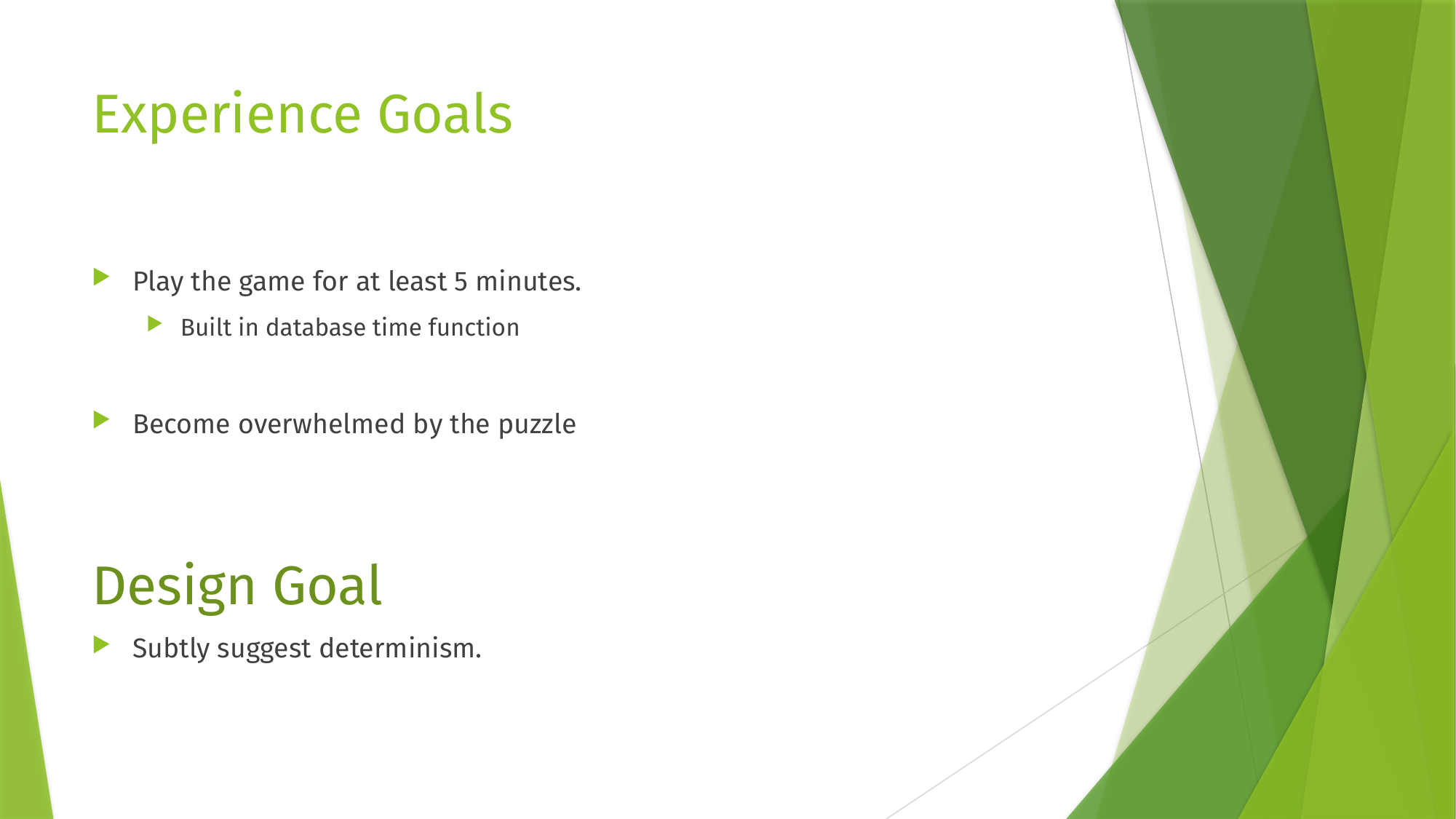

# Experience Goals
Play the game for at least 5 minutes.
Built in database time function

Become overwhelmed by the puzzle

Design Goal
Subtly suggest determinism.